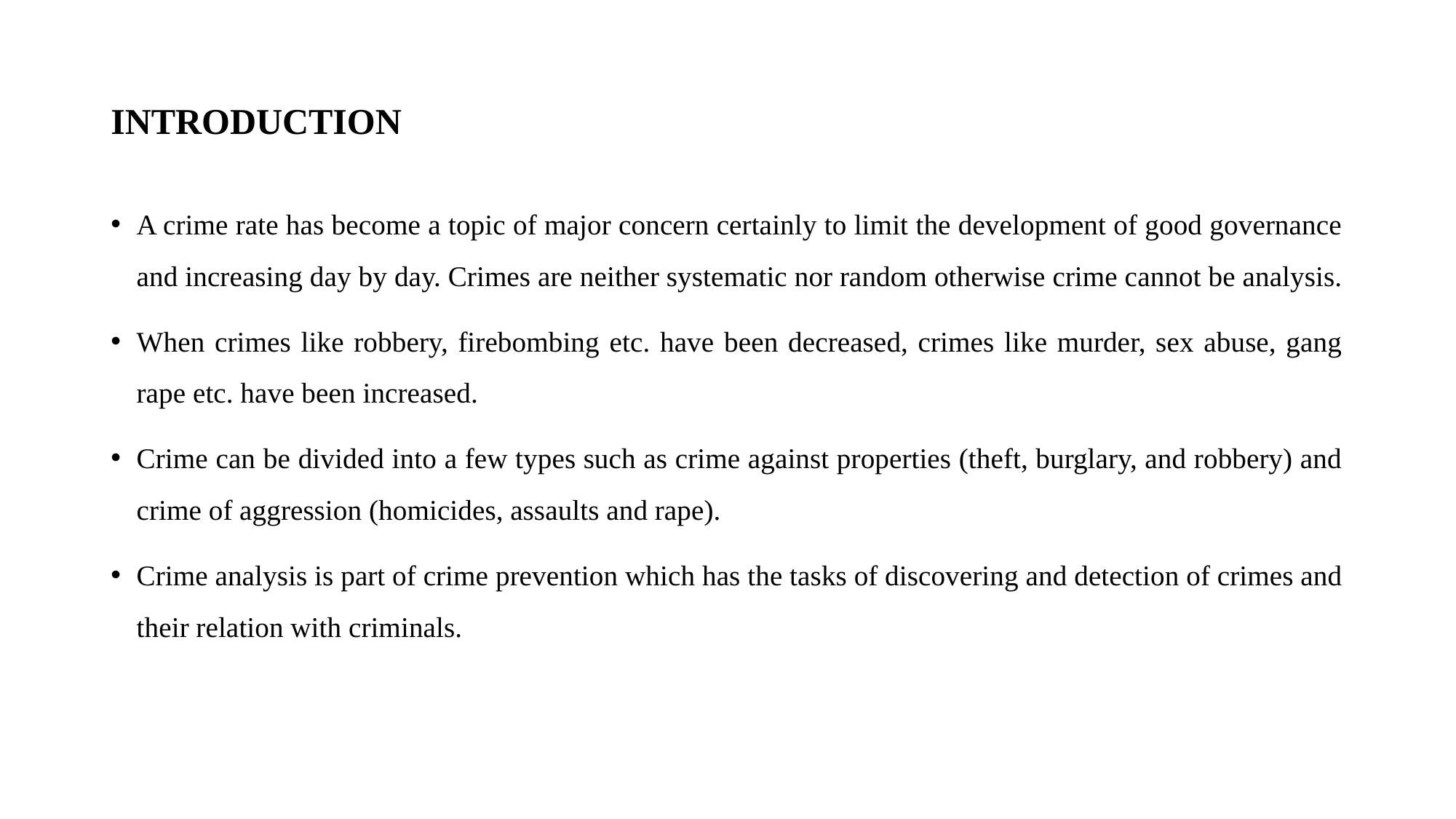

# INTRODUCTION
A crime rate has become a topic of major concern certainly to limit the development of good governance and increasing day by day. Crimes are neither systematic nor random otherwise crime cannot be analysis.
When crimes like robbery, firebombing etc. have been decreased, crimes like murder, sex abuse, gang rape etc. have been increased.
Crime can be divided into a few types such as crime against properties (theft, burglary, and robbery) and crime of aggression (homicides, assaults and rape).
Crime analysis is part of crime prevention which has the tasks of discovering and detection of crimes and their relation with criminals.